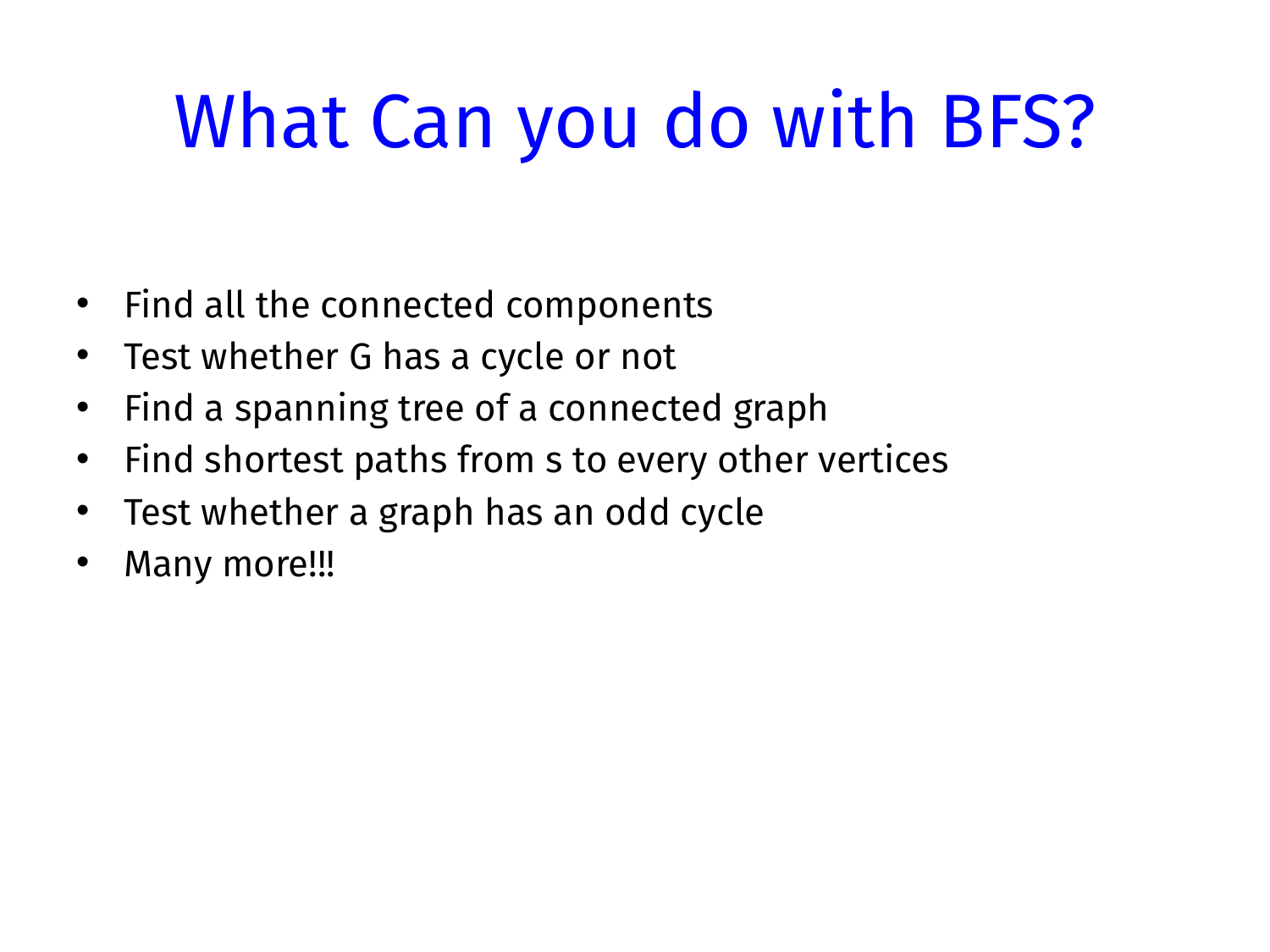

# What Can you do with BFS?

Find all the connected components
Test whether G has a cycle or not
Find a spanning tree of a connected graph
Find shortest paths from s to every other vertices
Test whether a graph has an odd cycle
Many more!!!